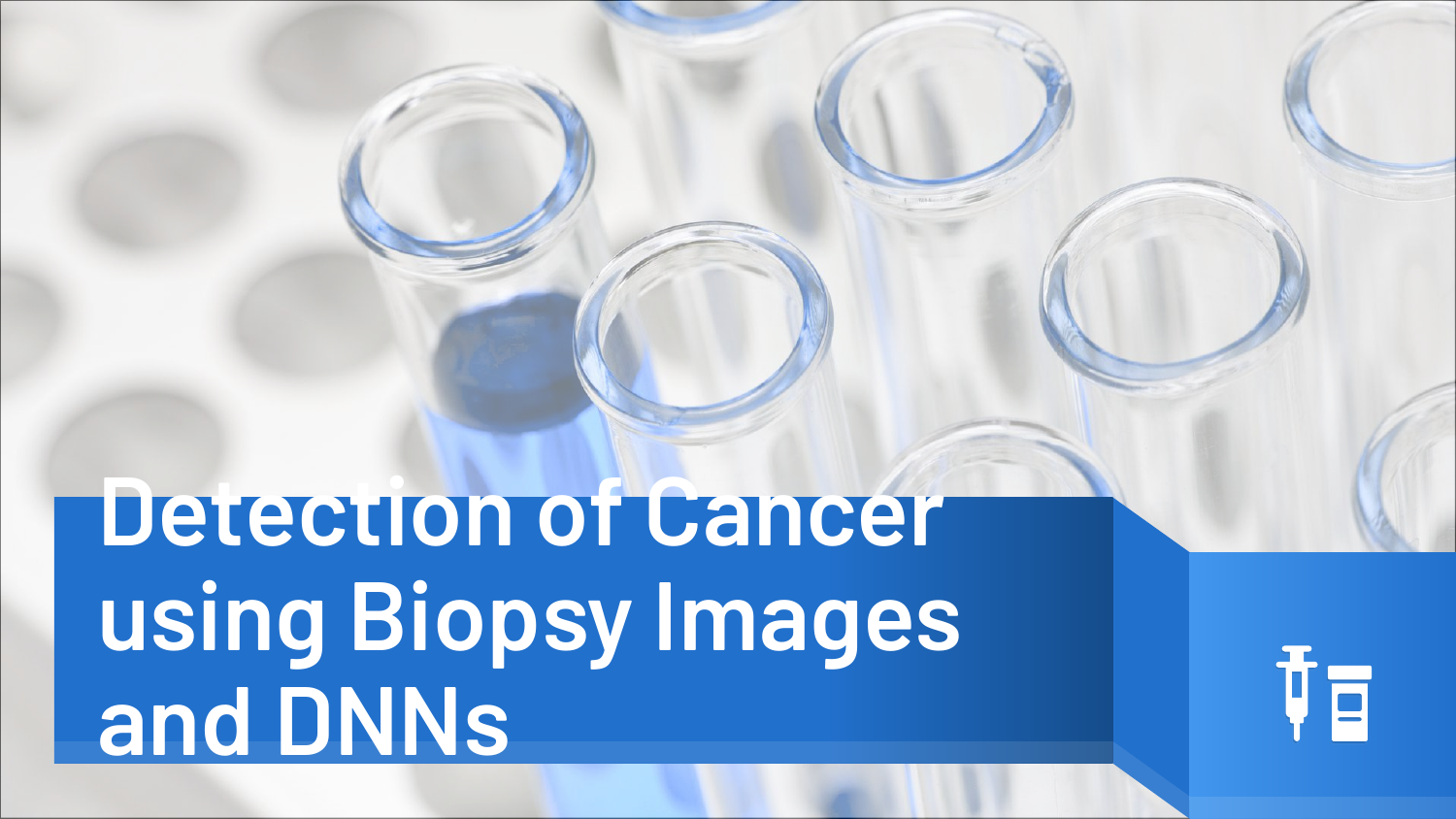

# Detection of Cancer using Biopsy Images and DNNs